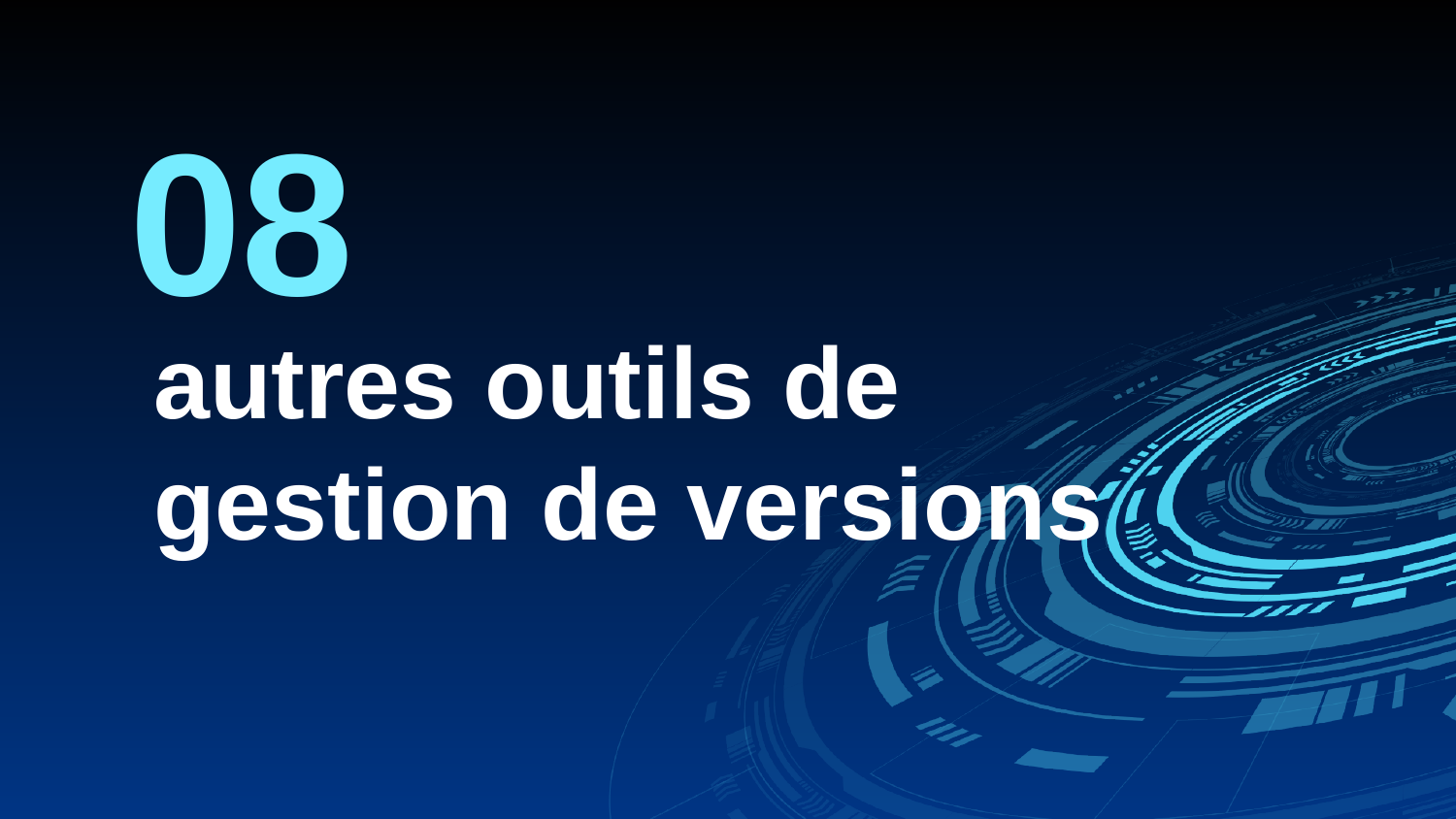

08
# autres outils de gestion de versions